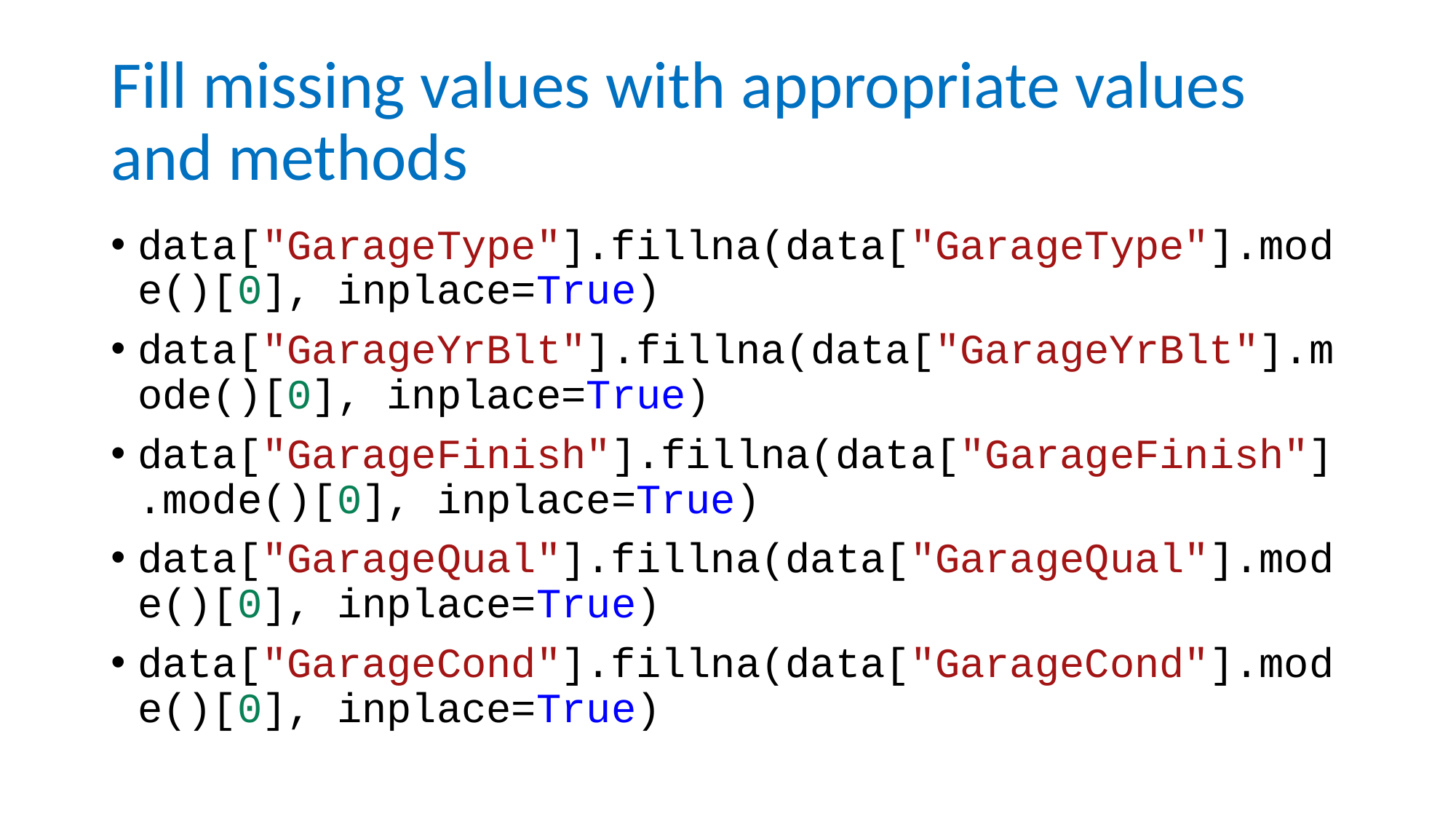

# Fill missing values with appropriate values and methods
data["GarageType"].fillna(data["GarageType"].mode()[0], inplace=True)
data["GarageYrBlt"].fillna(data["GarageYrBlt"].mode()[0], inplace=True)
data["GarageFinish"].fillna(data["GarageFinish"].mode()[0], inplace=True)
data["GarageQual"].fillna(data["GarageQual"].mode()[0], inplace=True)
data["GarageCond"].fillna(data["GarageCond"].mode()[0], inplace=True)